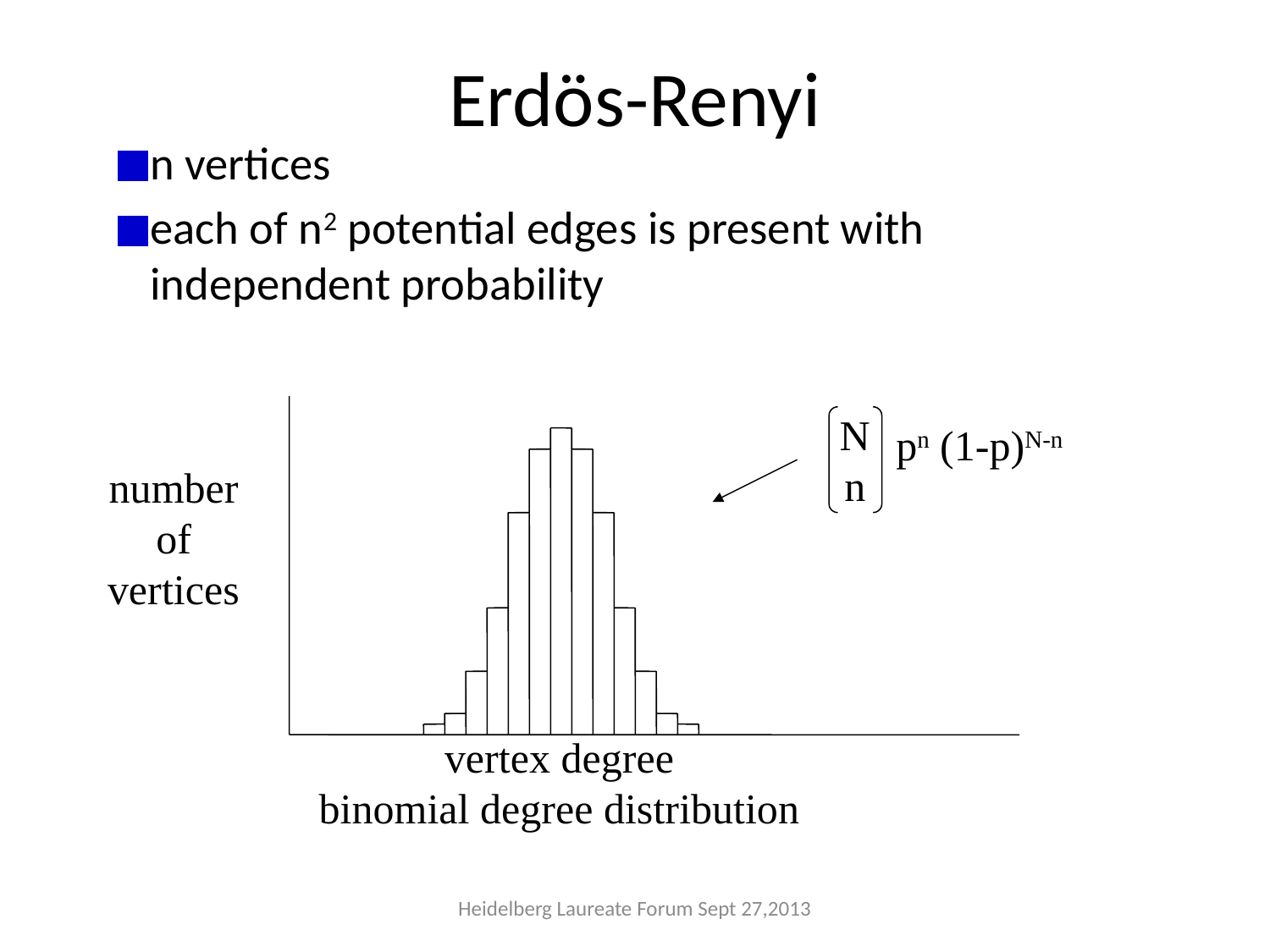

# Erdös-Renyi
n vertices
each of n2 potential edges is present with independent probability

N
n

pn (1-p)N-n

number
of
vertices

vertex degree
binomial degree distribution

Heidelberg Laureate Forum Sept 27,2013